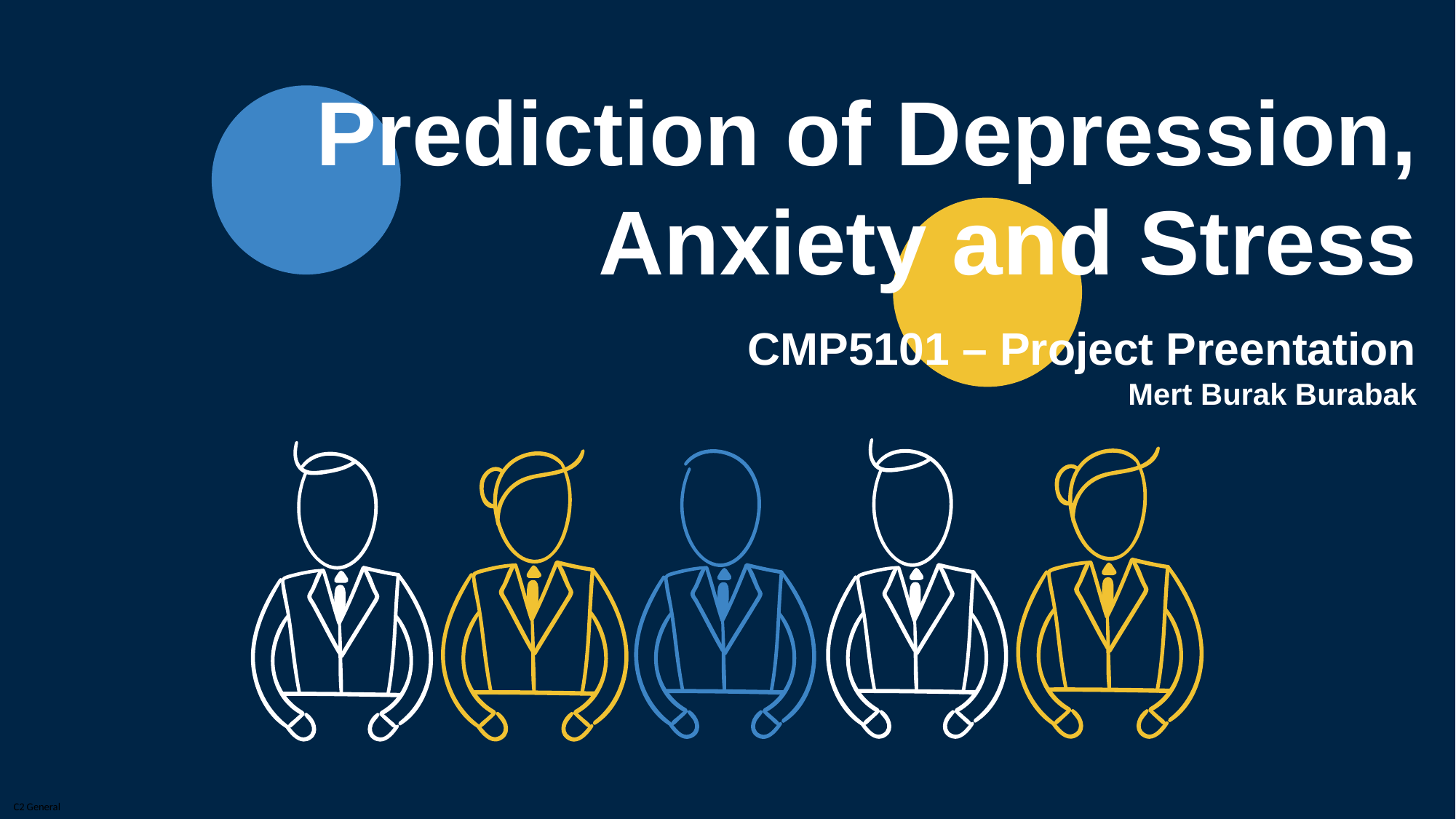

# Prediction of Depression, Anxiety and Stress

CMP5101 – Project Preentation
Mert Burak Burabak